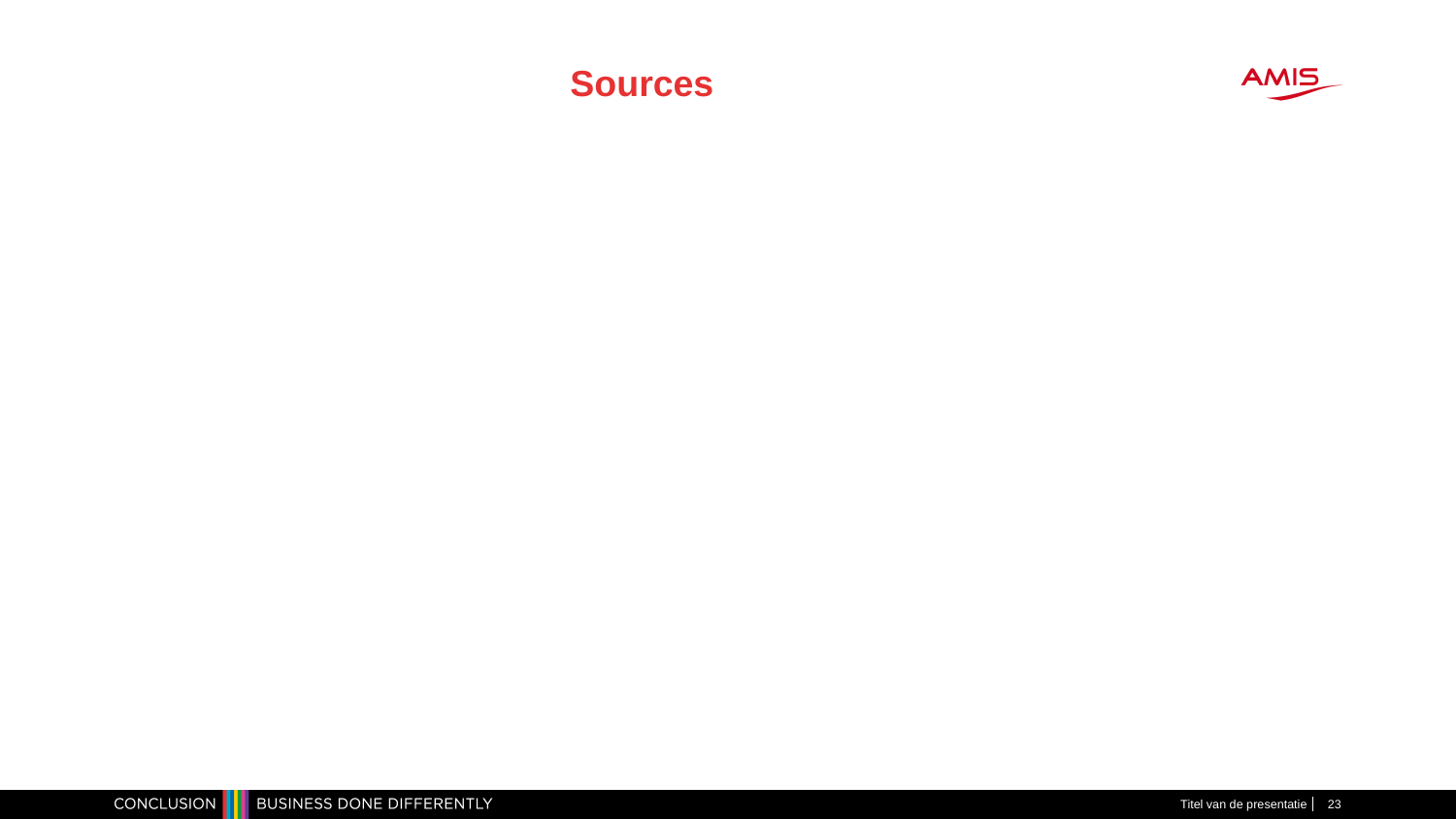

# Sources

Titel van de presentatie
23